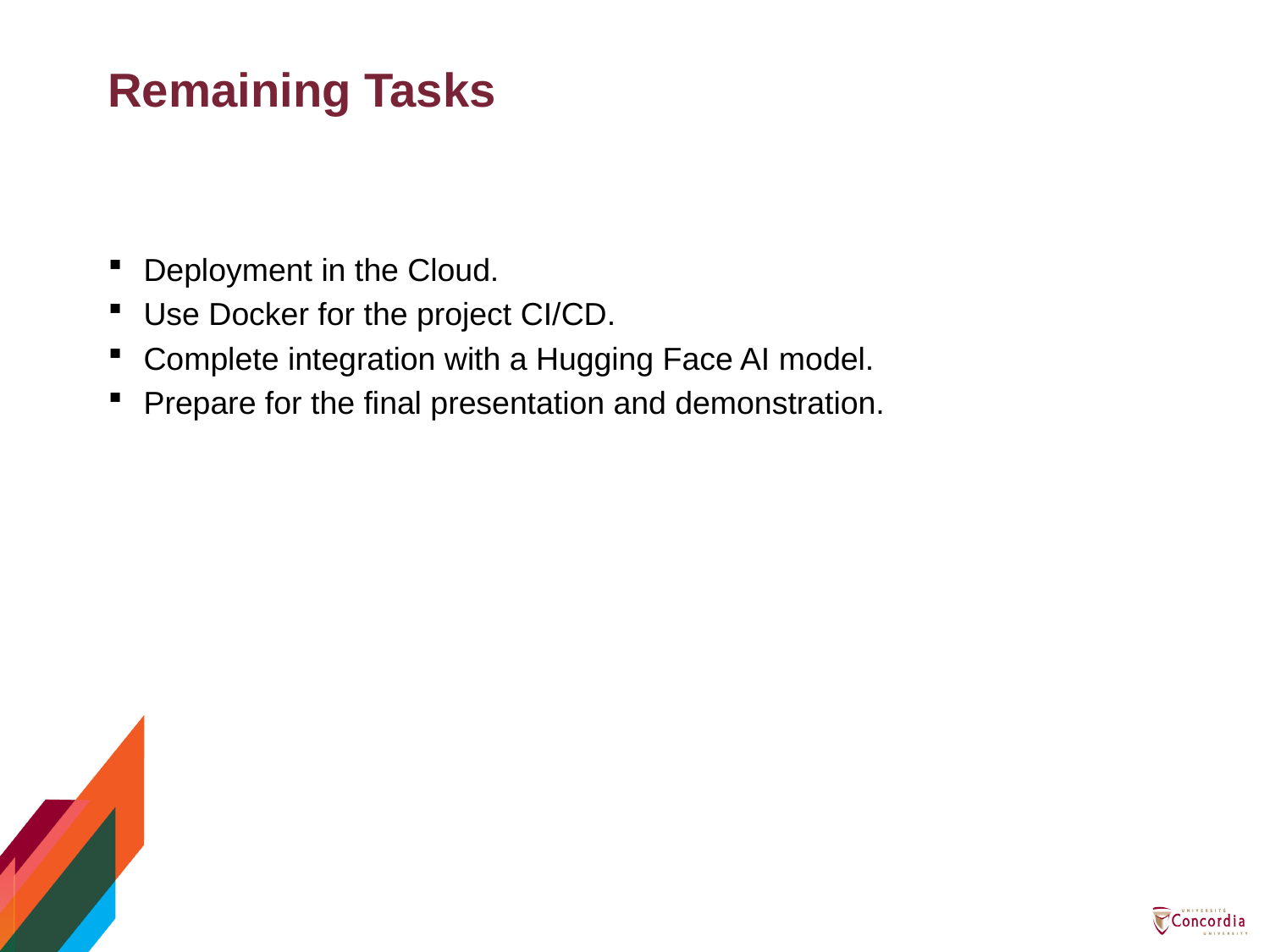

# Remaining Tasks
Deployment in the Cloud.
Use Docker for the project CI/CD.
Complete integration with a Hugging Face AI model.
Prepare for the final presentation and demonstration.